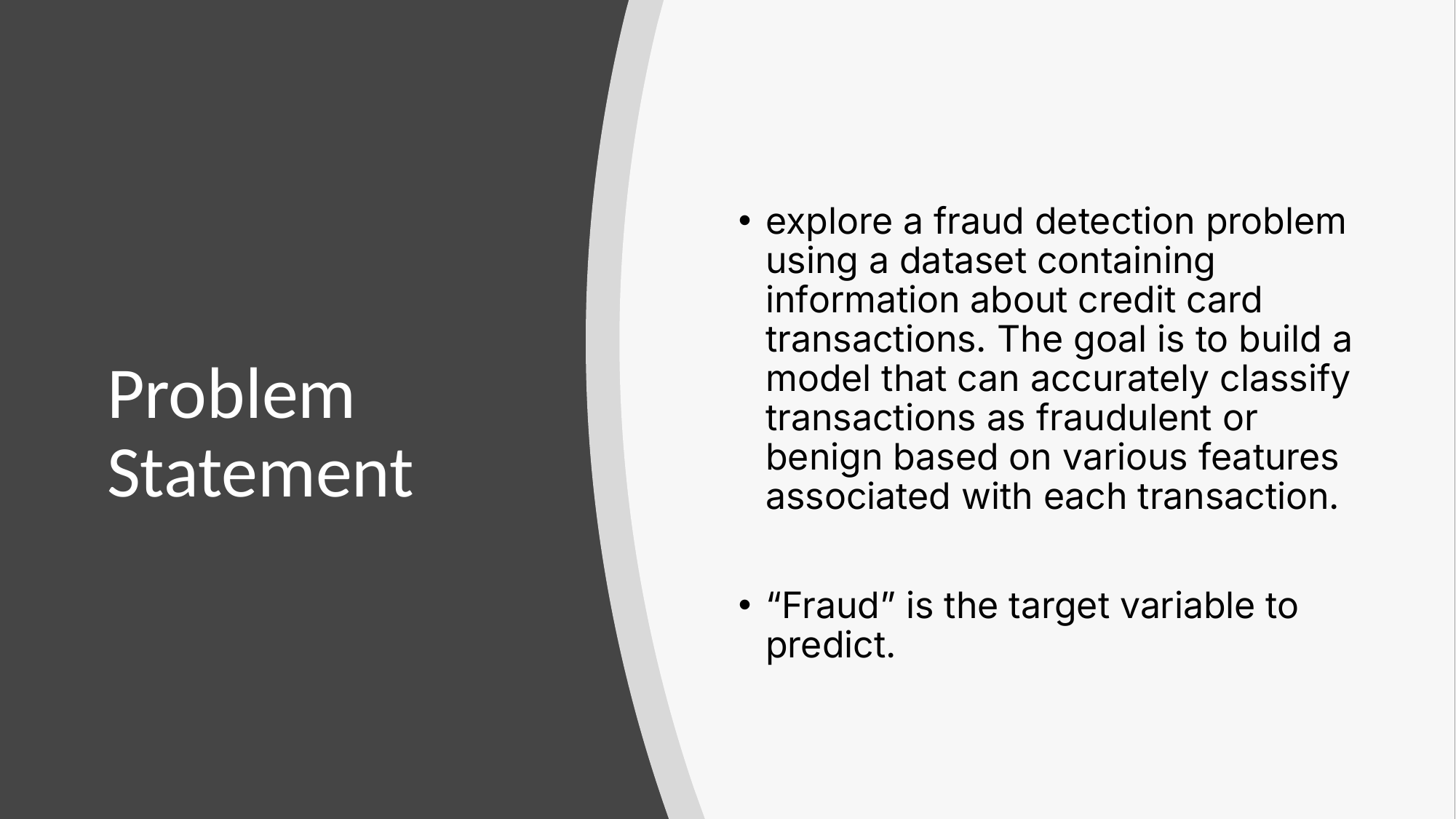

explore a fraud detection problem using a dataset containing information about credit card transactions. The goal is to build a model that can accurately classify transactions as fraudulent or benign based on various features associated with each transaction.

“Fraud” is the target variable to predict.
# Problem Statement​